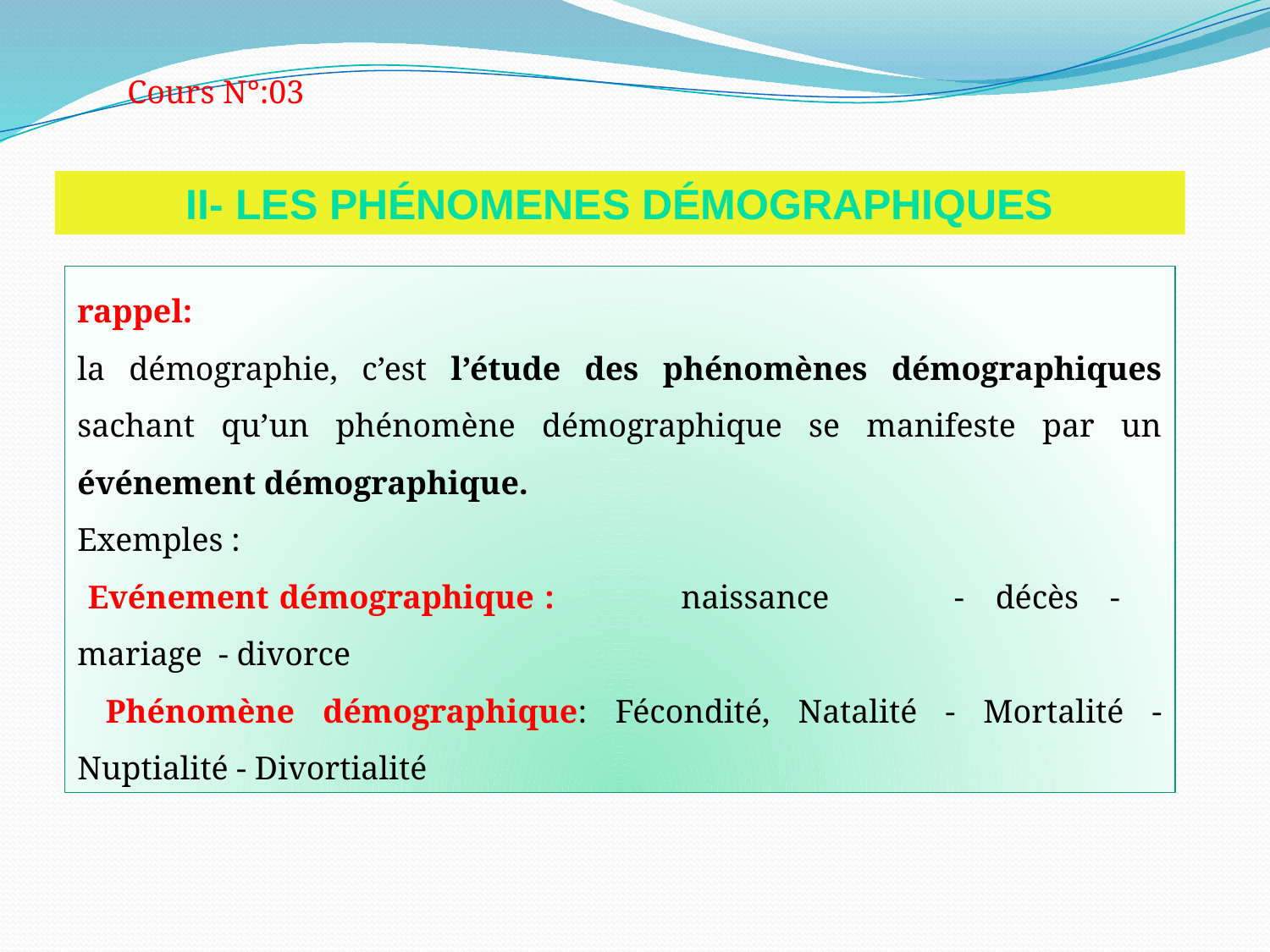

Cours N°:03
Ii- Les phénomenes démographiques
rappel:
la démographie, c’est l’étude des phénomènes démographiques sachant qu’un phénomène démographique se manifeste par un événement démographique.
Exemples :
 Evénement démographique :            naissance            -   décès   -     mariage  - divorce
 Phénomène démographique: Fécondité, Natalité - Mortalité - Nuptialité - Divortialité